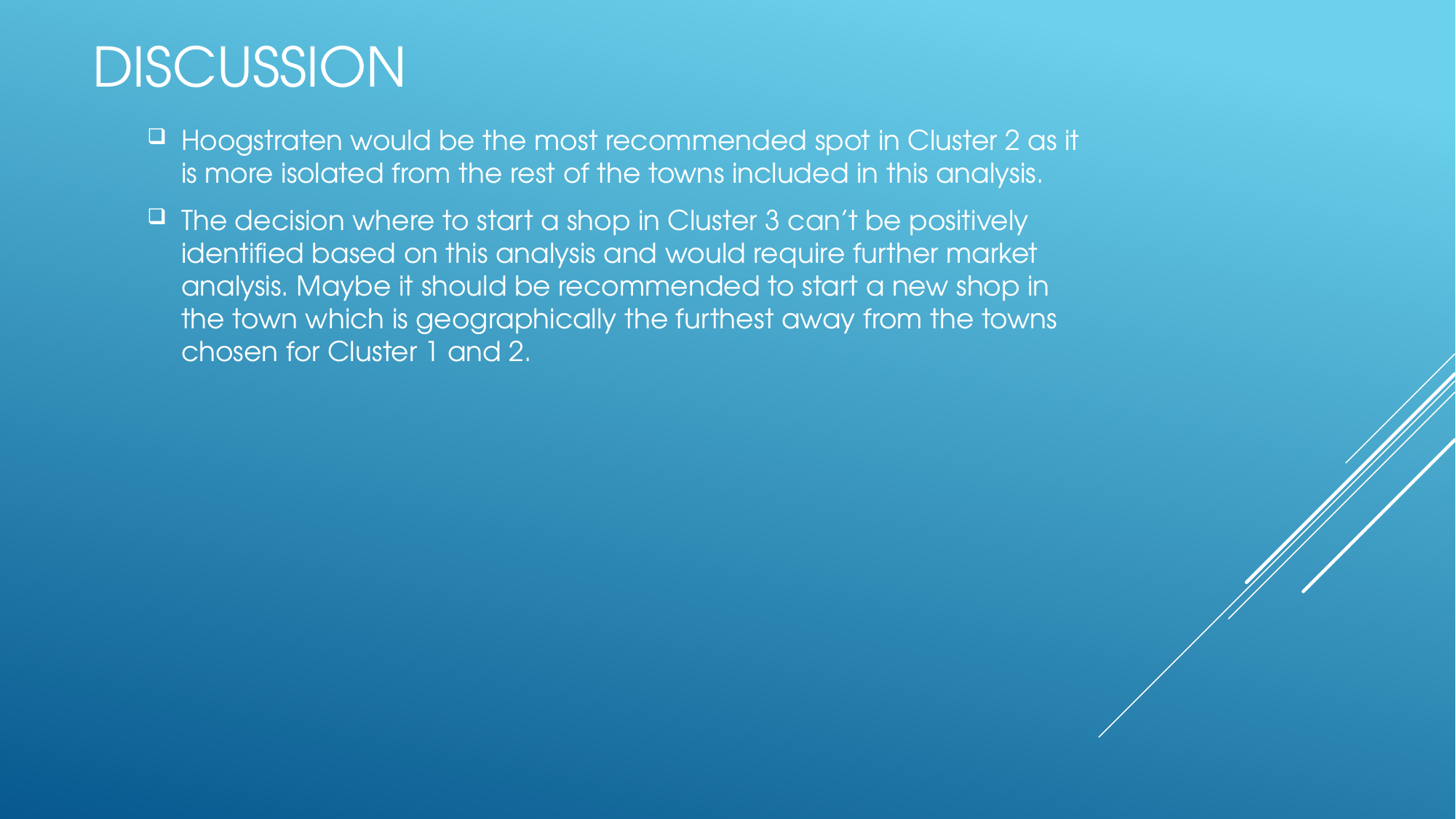

# Discussion
Hoogstraten would be the most recommended spot in Cluster 2 as it is more isolated from the rest of the towns included in this analysis.
The decision where to start a shop in Cluster 3 can’t be positively identified based on this analysis and would require further market analysis. Maybe it should be recommended to start a new shop in the town which is geographically the furthest away from the towns chosen for Cluster 1 and 2.